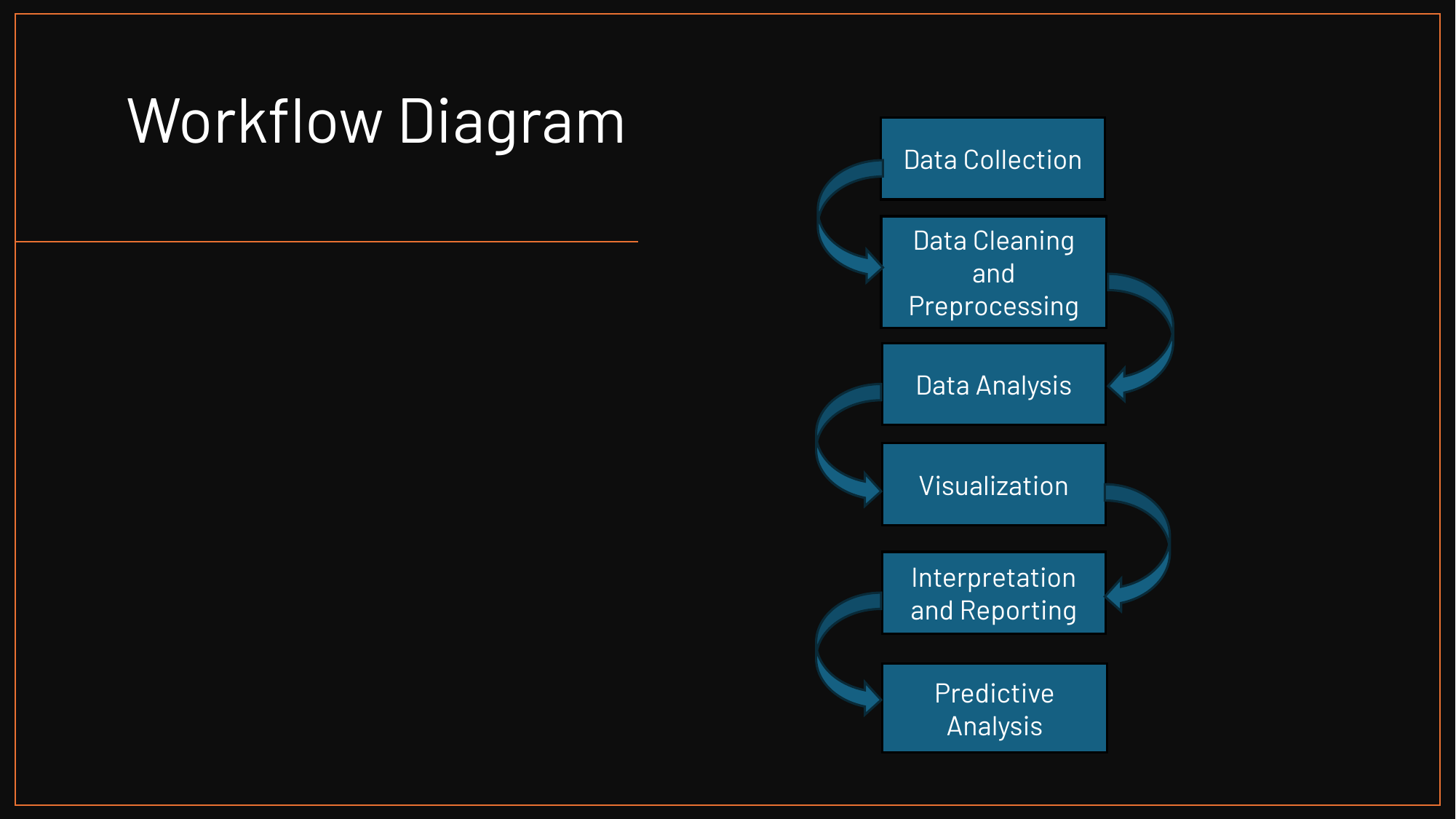

# Workflow Diagram
Data Collection

Data Cleaning and Preprocessing

Data Analysis

Visualization

Interpretation and Reporting

Predictive Analysis